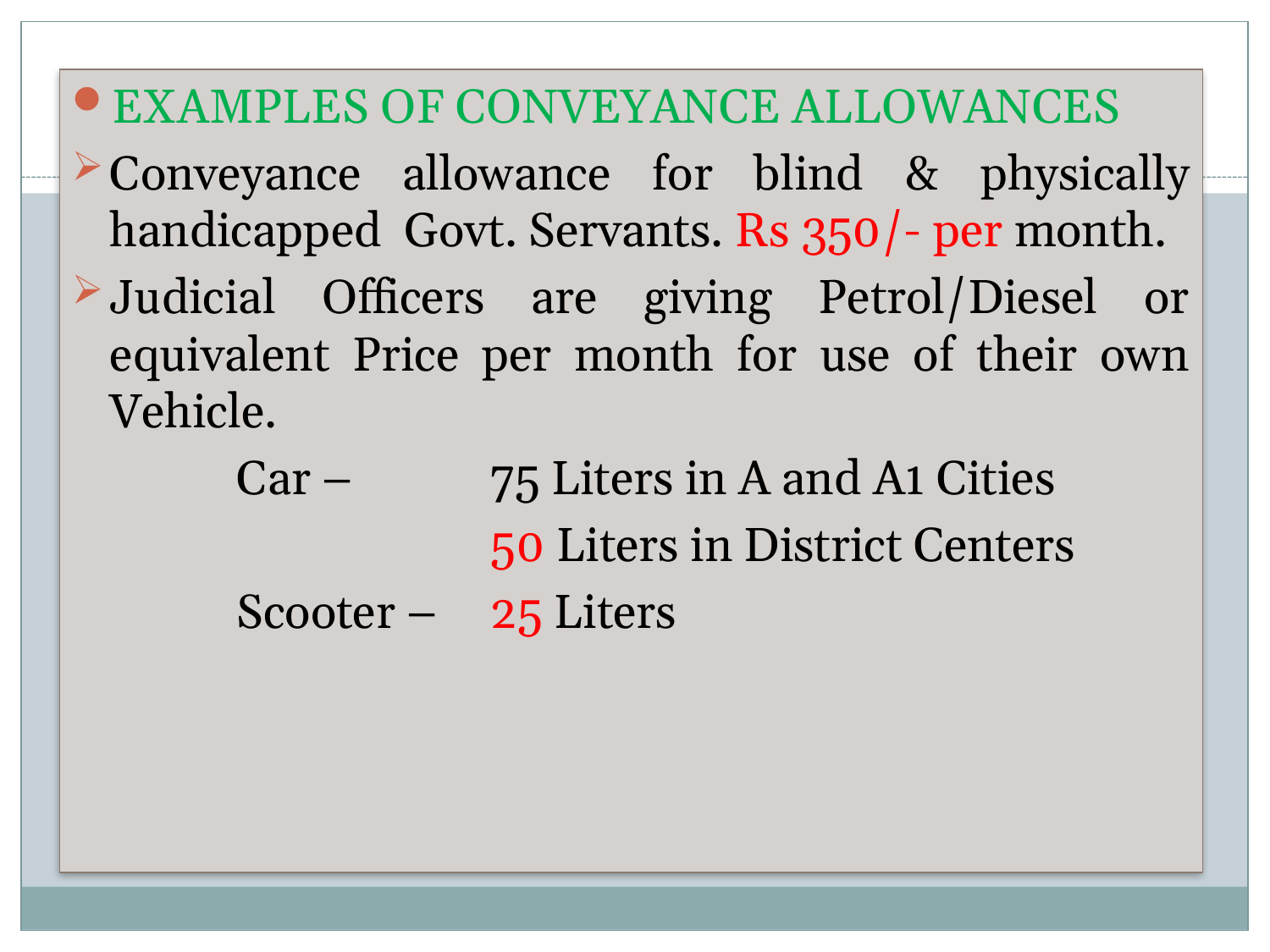

EXAMPLES OF CONVEYANCE ALLOWANCES
Conveyance allowance for blind & physically handicapped  Govt. Servants. Rs 350/- per month.
Judicial Officers are giving Petrol/Diesel or equivalent Price per month for use of their own Vehicle.
		Car – 	75 Liters in A and A1 Cities
				50 Liters in District Centers
		Scooter – 	25 Liters